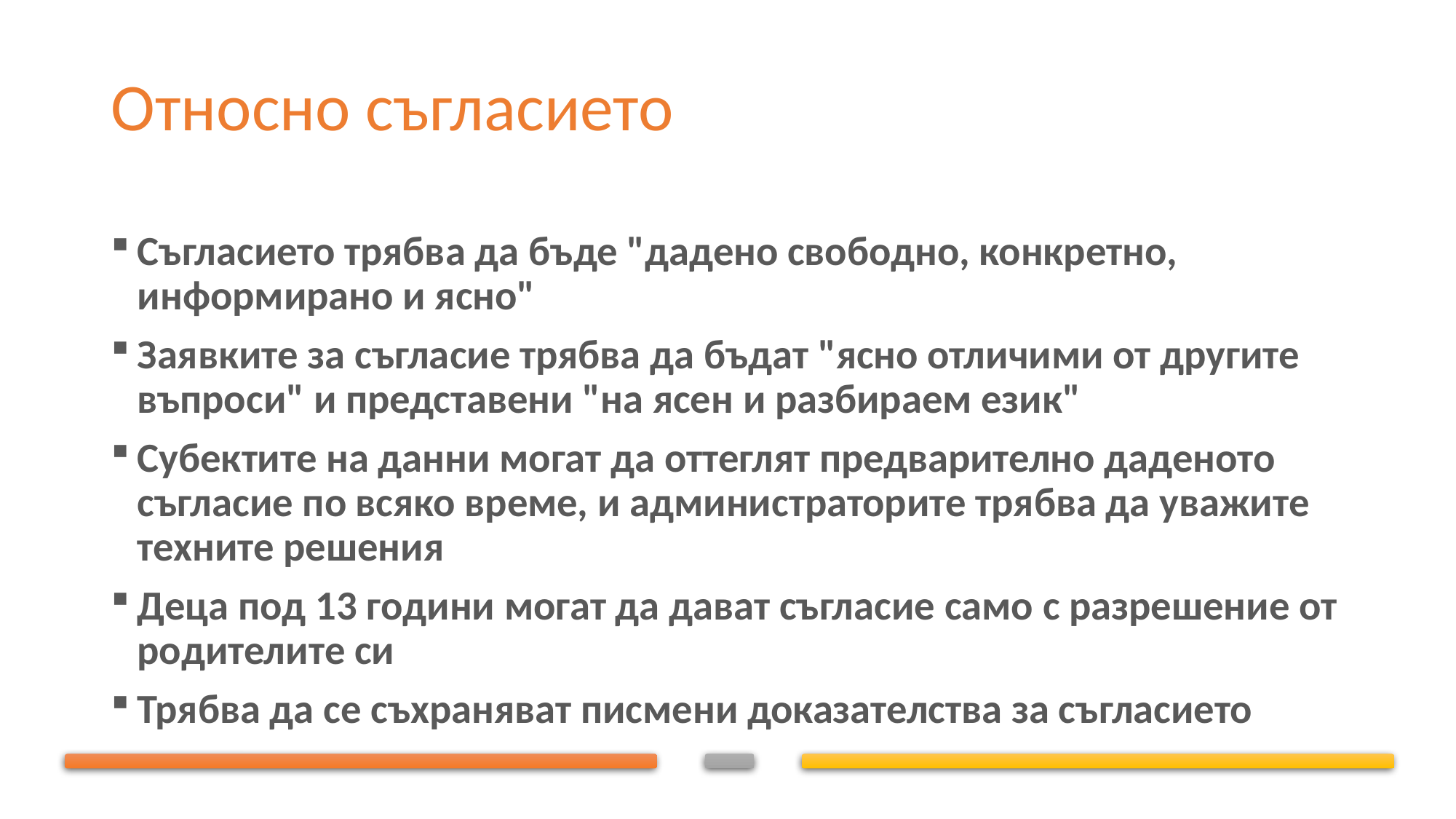

# Относно съгласието
Съгласието трябва да бъде "дадено свободно, конкретно, информирано и ясно"
Заявките за съгласие трябва да бъдат "ясно отличими от другите въпроси" и представени "на ясен и разбираем език"
Субектите на данни могат да оттеглят предварително даденото съгласие по всяко време, и администраторите трябва да уважите техните решения
Деца под 13 години могат да дават съгласие само с разрешение от родителите си
Трябва да се съхраняват писмени доказателства за съгласието